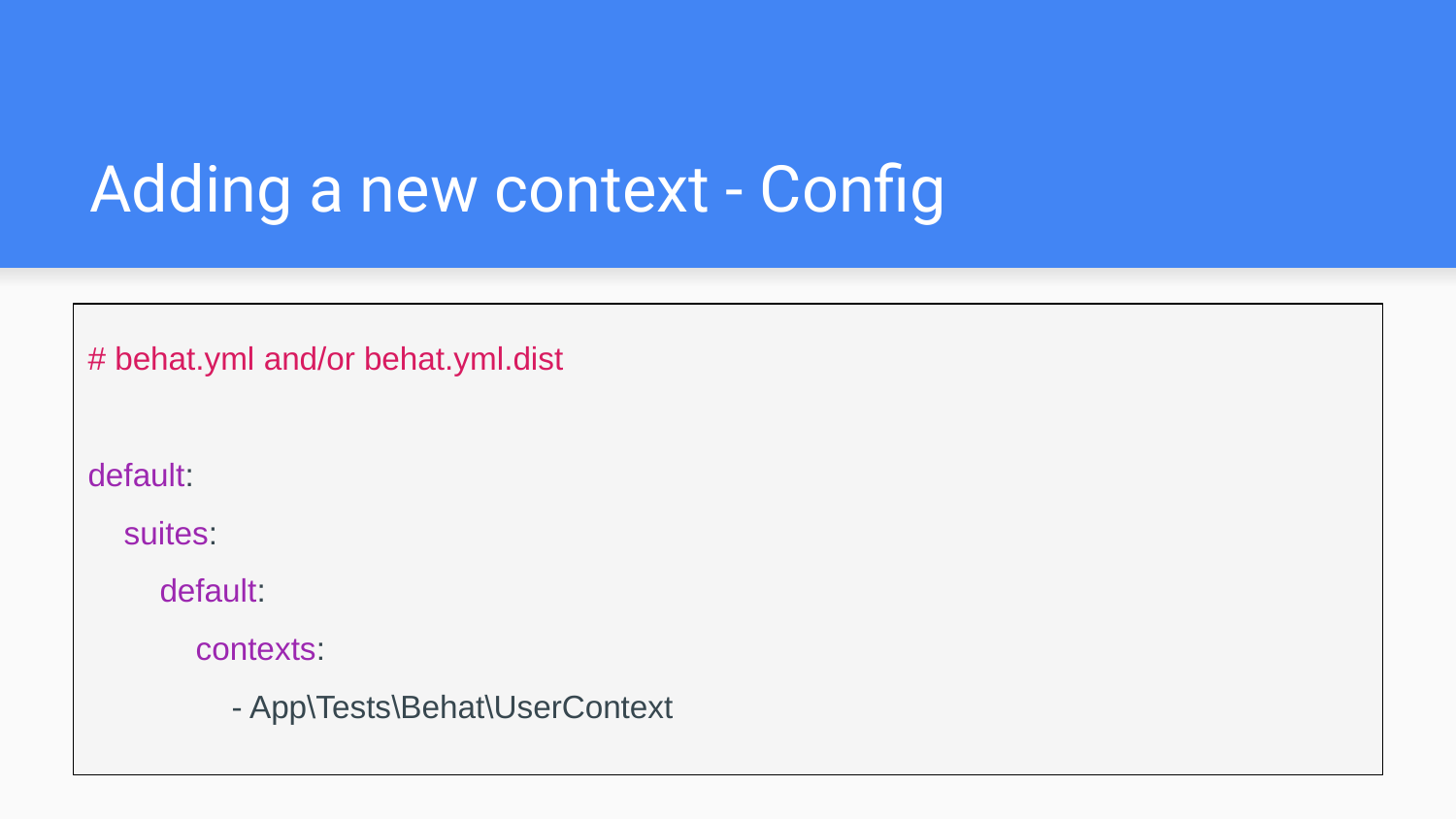

# Adding a new context - Config
# behat.yml and/or behat.yml.dist

default:
    suites:
        default:
            contexts:
                - App\Tests\Behat\UserContext